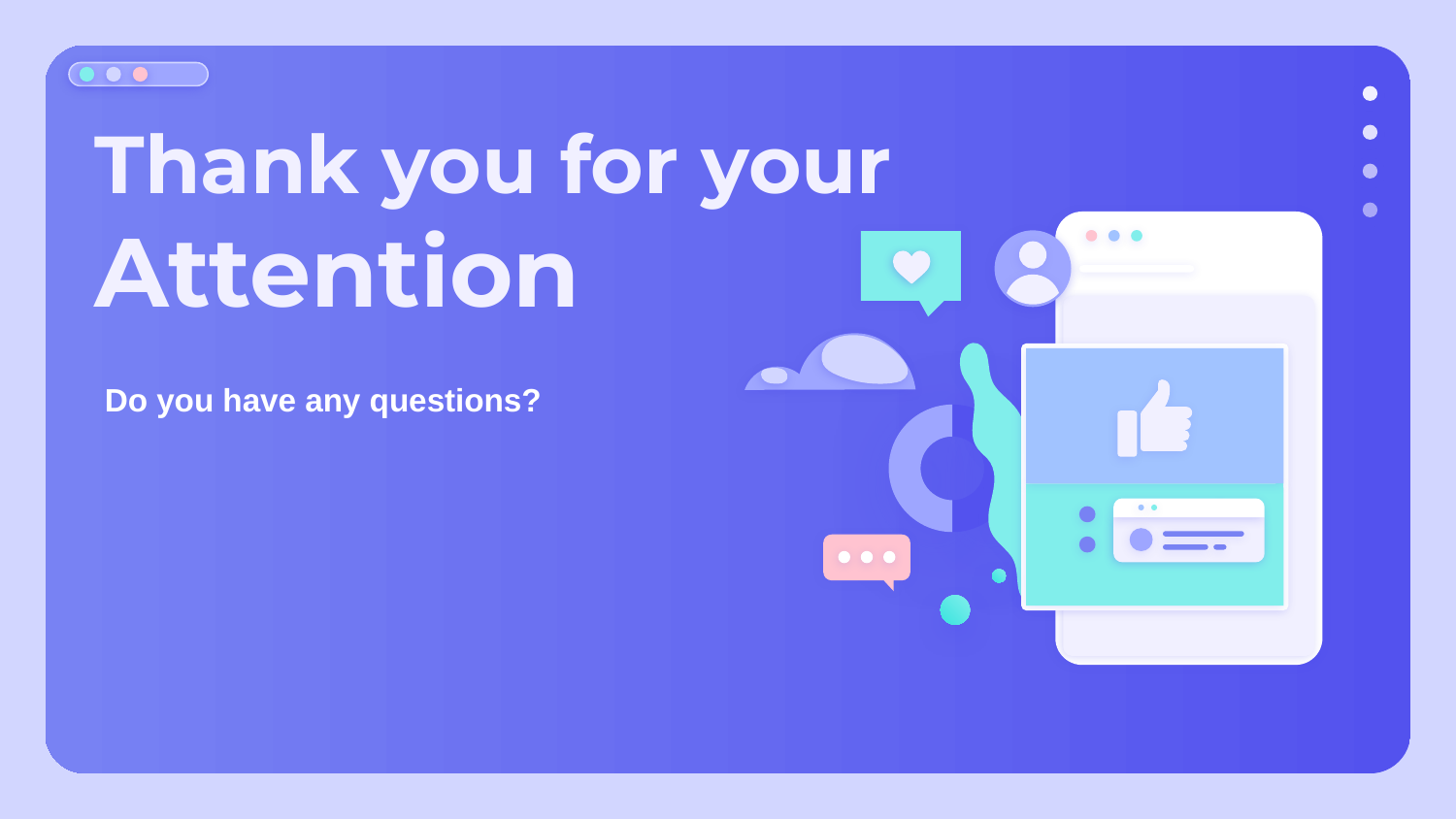

# Thank you for your Attention

Do you have any questions?